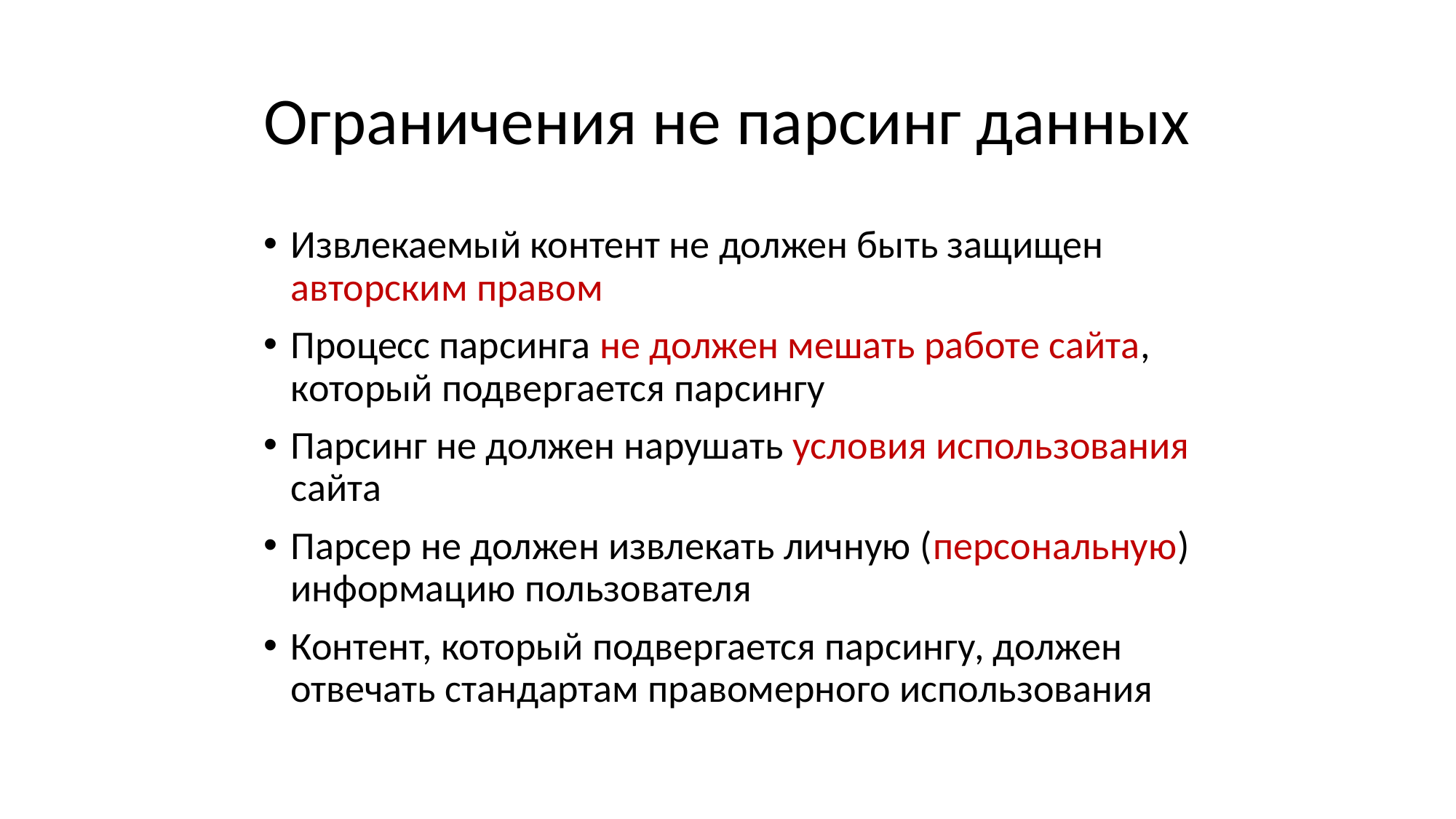

# Ограничения не парсинг данных
Извлекаемый контент не должен быть защищен авторским правом
Процесс парсинга не должен мешать работе сайта, который подвергается парсингу
Парсинг не должен нарушать условия использования сайта
Парсер не должен извлекать личную (персональную) информацию пользователя
Контент, который подвергается парсингу, должен отвечать стандартам правомерного использования